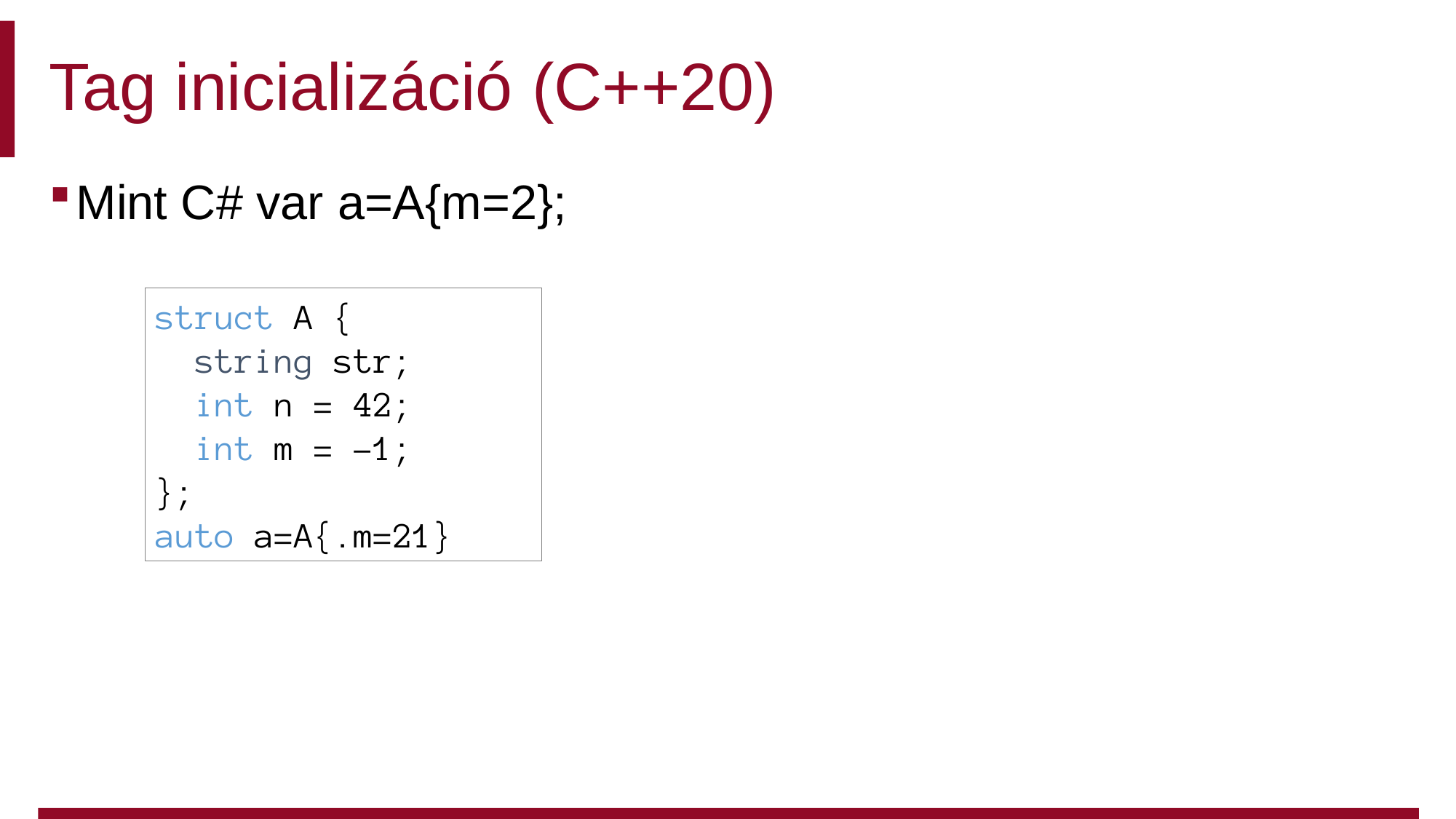

# Tag inicializáció (C++20)
Mint C# var a=A{m=2};

struct A {
  string str;
  int n = 42;
  int m = -1;
};
auto a=A{.m=21}